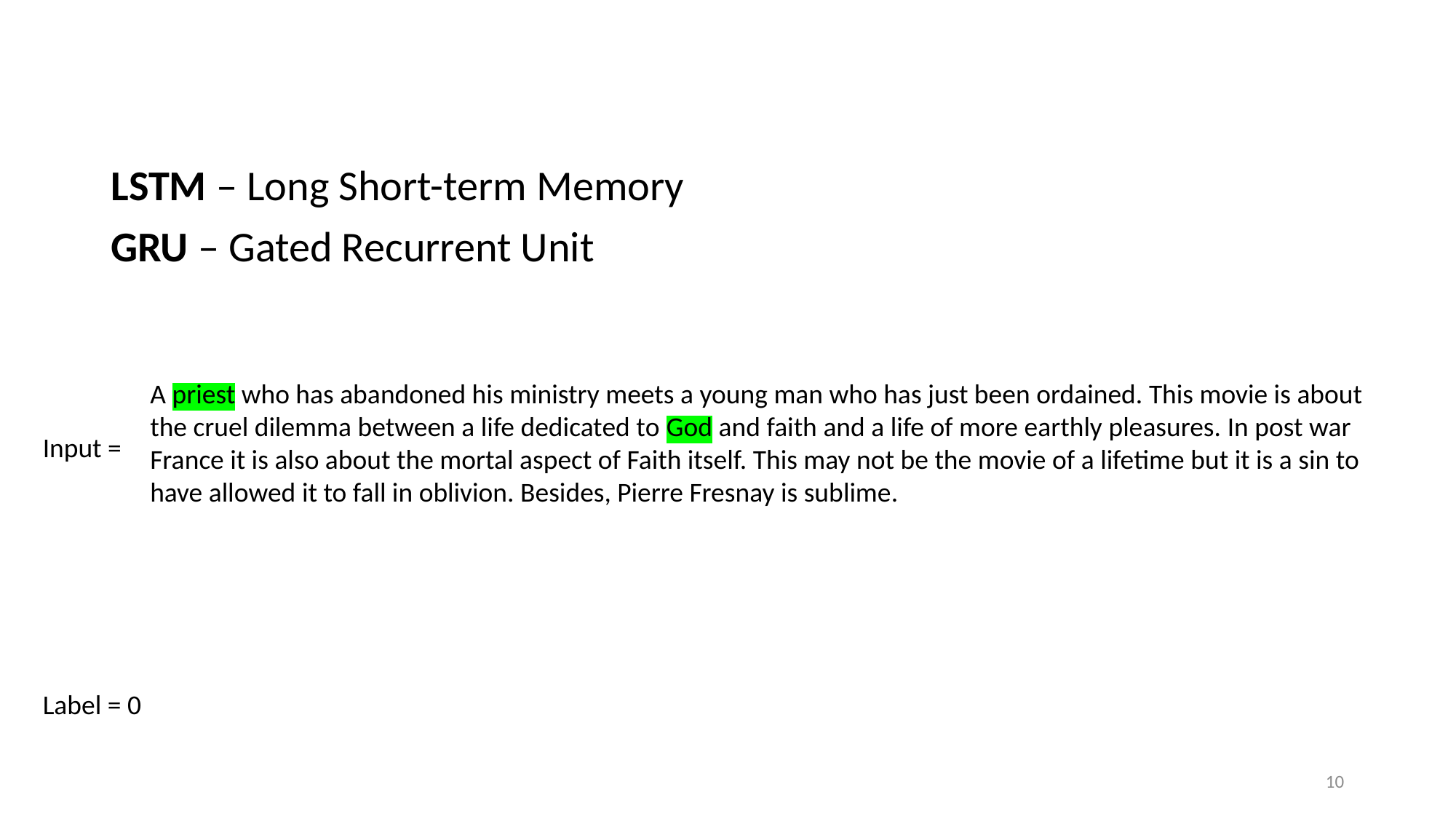

LSTM – Long Short-term Memory
GRU – Gated Recurrent Unit
A priest who has abandoned his ministry meets a young man who has just been ordained. This movie is about the cruel dilemma between a life dedicated to God and faith and a life of more earthly pleasures. In post war France it is also about the mortal aspect of Faith itself. This may not be the movie of a lifetime but it is a sin to have allowed it to fall in oblivion. Besides, Pierre Fresnay is sublime.
Input =
Label = 0
10